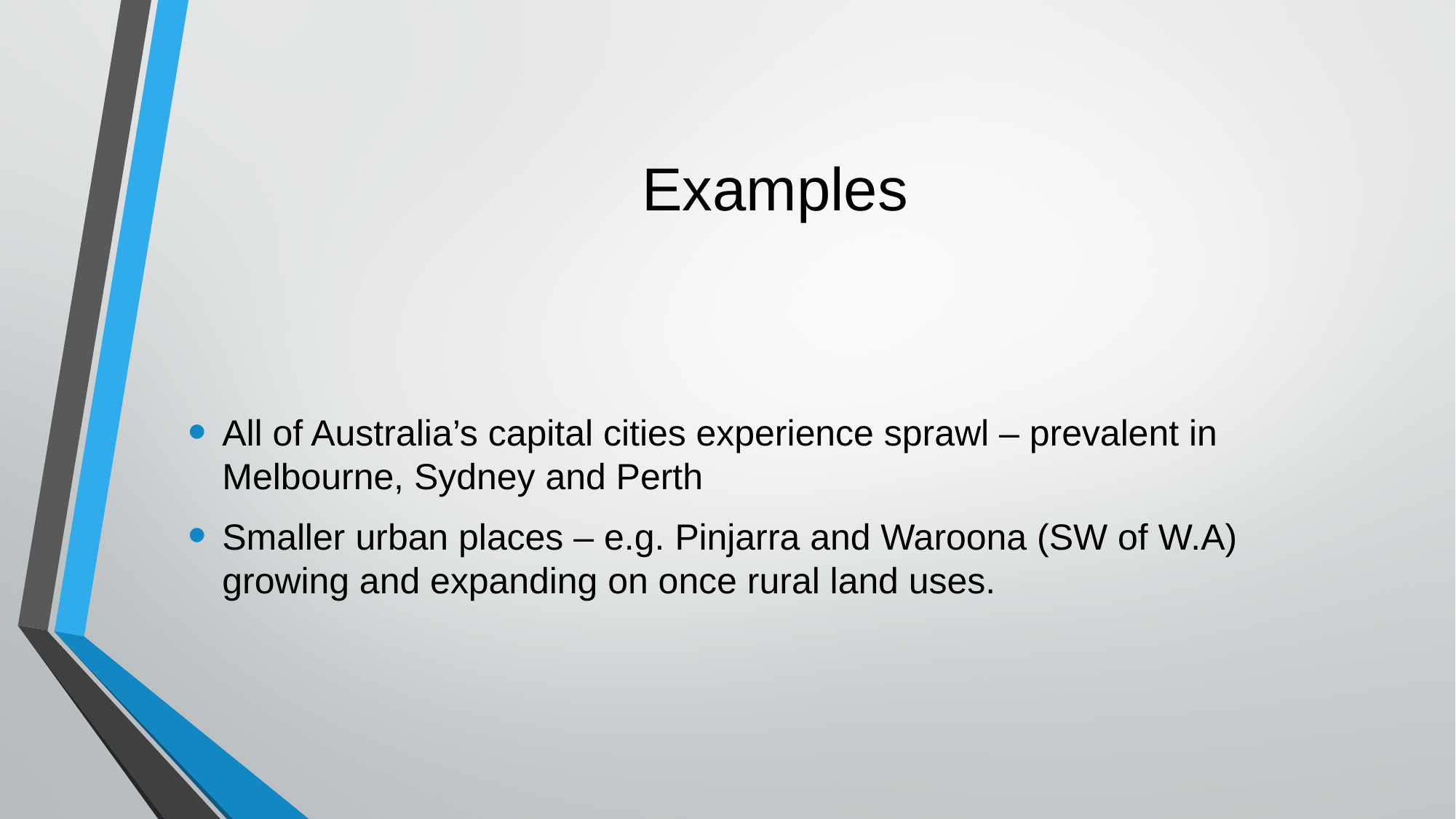

# Examples
All of Australia’s capital cities experience sprawl – prevalent in Melbourne, Sydney and Perth
Smaller urban places – e.g. Pinjarra and Waroona (SW of W.A) growing and expanding on once rural land uses.